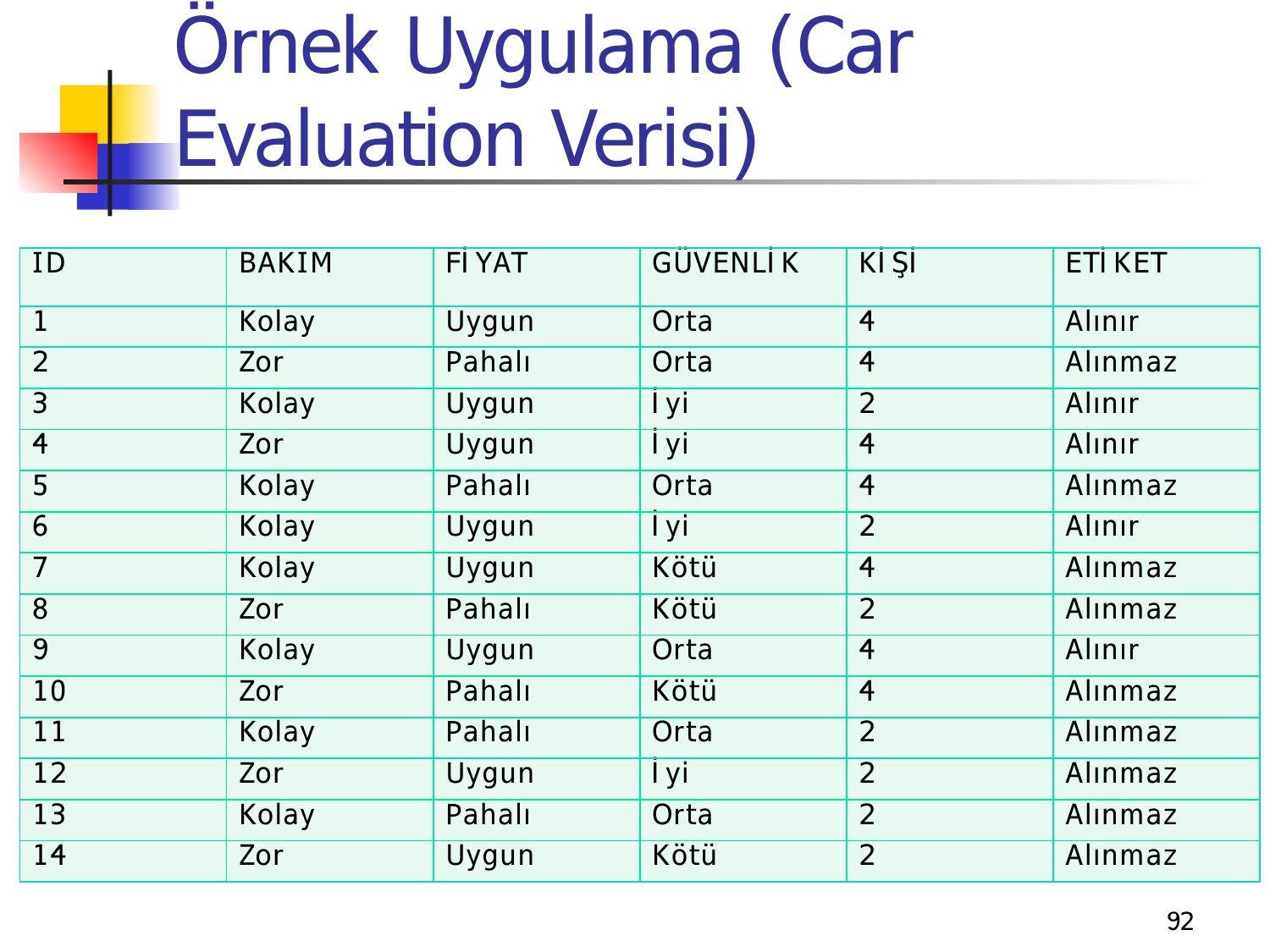

# Örnek Uygulama (Car Evaluation Verisi)
| ID | BAKIM | FİYAT | GÜVENLİK | KİŞİ | ETİKET |
| --- | --- | --- | --- | --- | --- |
| 1 | Kolay | Uygun | Orta | 4 | Alınır |
| 2 | Zor | Pahalı | Orta | 4 | Alınmaz |
| 3 | Kolay | Uygun | İyi | 2 | Alınır |
| 4 | Zor | Uygun | İyi | 4 | Alınır |
| 5 | Kolay | Pahalı | Orta | 4 | Alınmaz |
| 6 | Kolay | Uygun | İyi | 2 | Alınır |
| 7 | Kolay | Uygun | Kötü | 4 | Alınmaz |
| 8 | Zor | Pahalı | Kötü | 2 | Alınmaz |
| 9 | Kolay | Uygun | Orta | 4 | Alınır |
| 10 | Zor | Pahalı | Kötü | 4 | Alınmaz |
| 11 | Kolay | Pahalı | Orta | 2 | Alınmaz |
| 12 | Zor | Uygun | İyi | 2 | Alınmaz |
| 13 | Kolay | Pahalı | Orta | 2 | Alınmaz |
| 14 | Zor | Uygun | Kötü | 2 | Alınmaz |
92